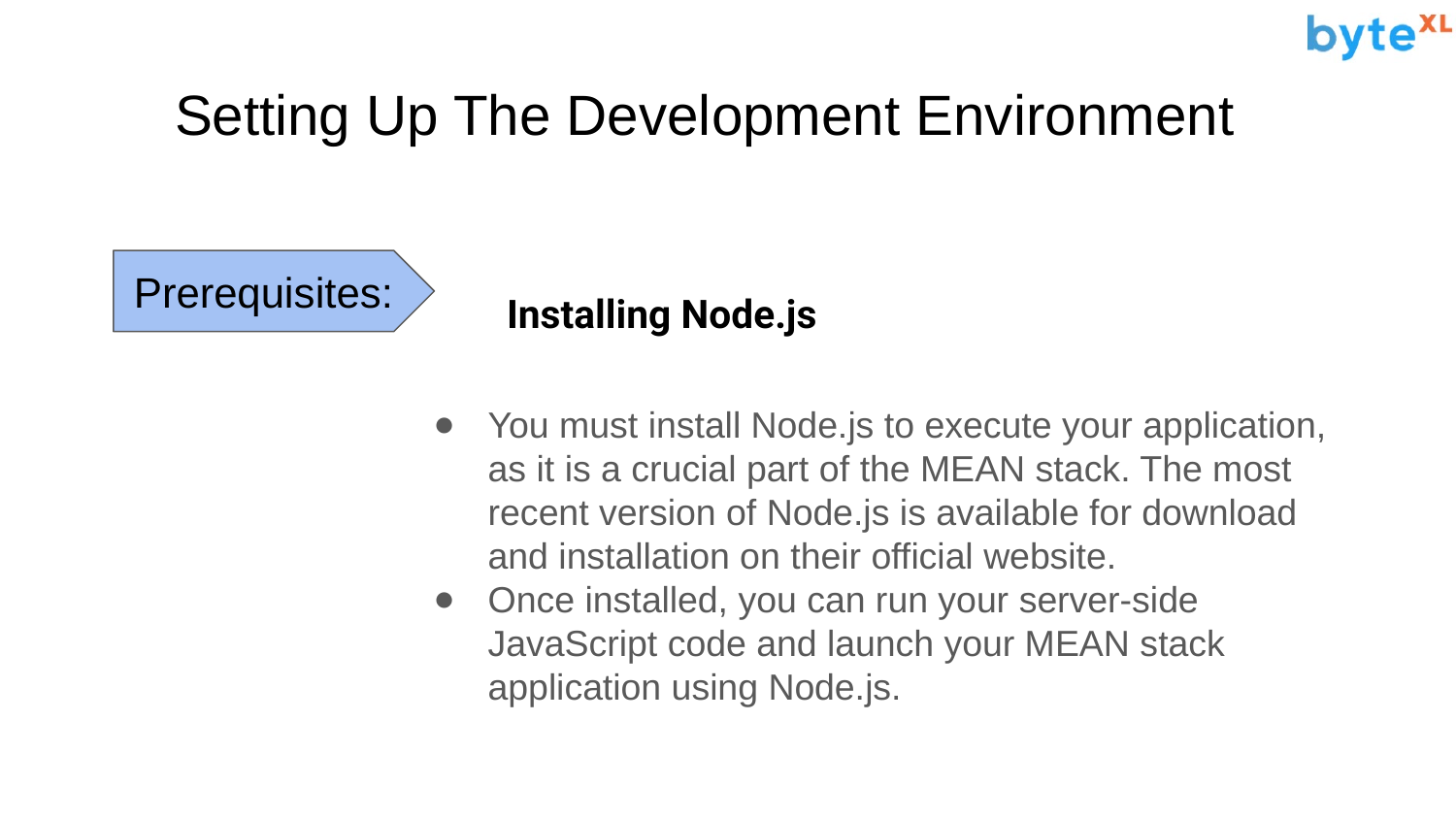

# Setting Up The Development Environment
Prerequisites:
Installing Node.js

You must install Node.js to execute your application, as it is a crucial part of the MEAN stack. The most recent version of Node.js is available for download and installation on their official website.
Once installed, you can run your server-side JavaScript code and launch your MEAN stack application using Node.js.